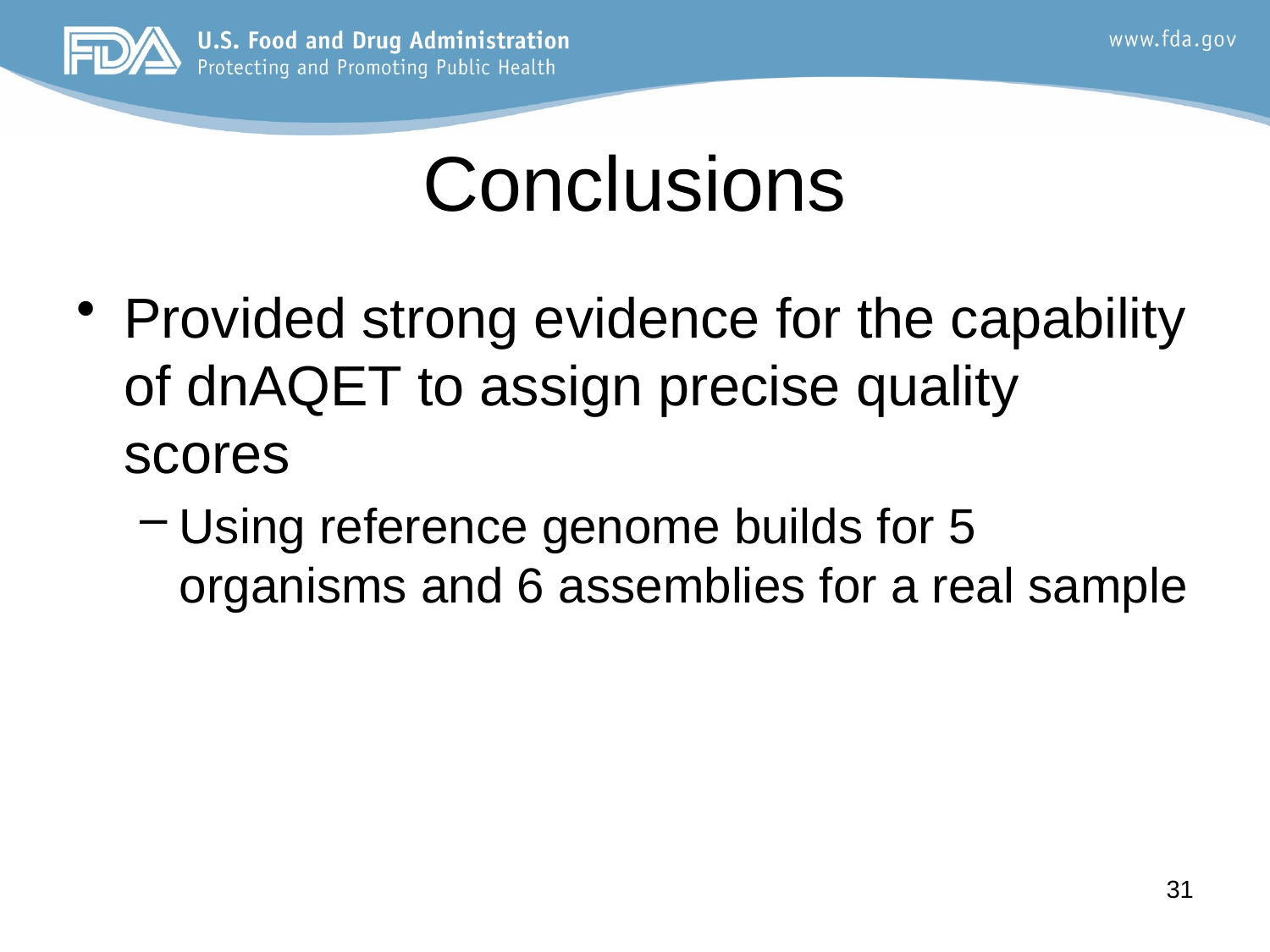

# Conclusions
Provided strong evidence for the capability of dnAQET to assign precise quality scores
Using reference genome builds for 5 organisms and 6 assemblies for a real sample

31